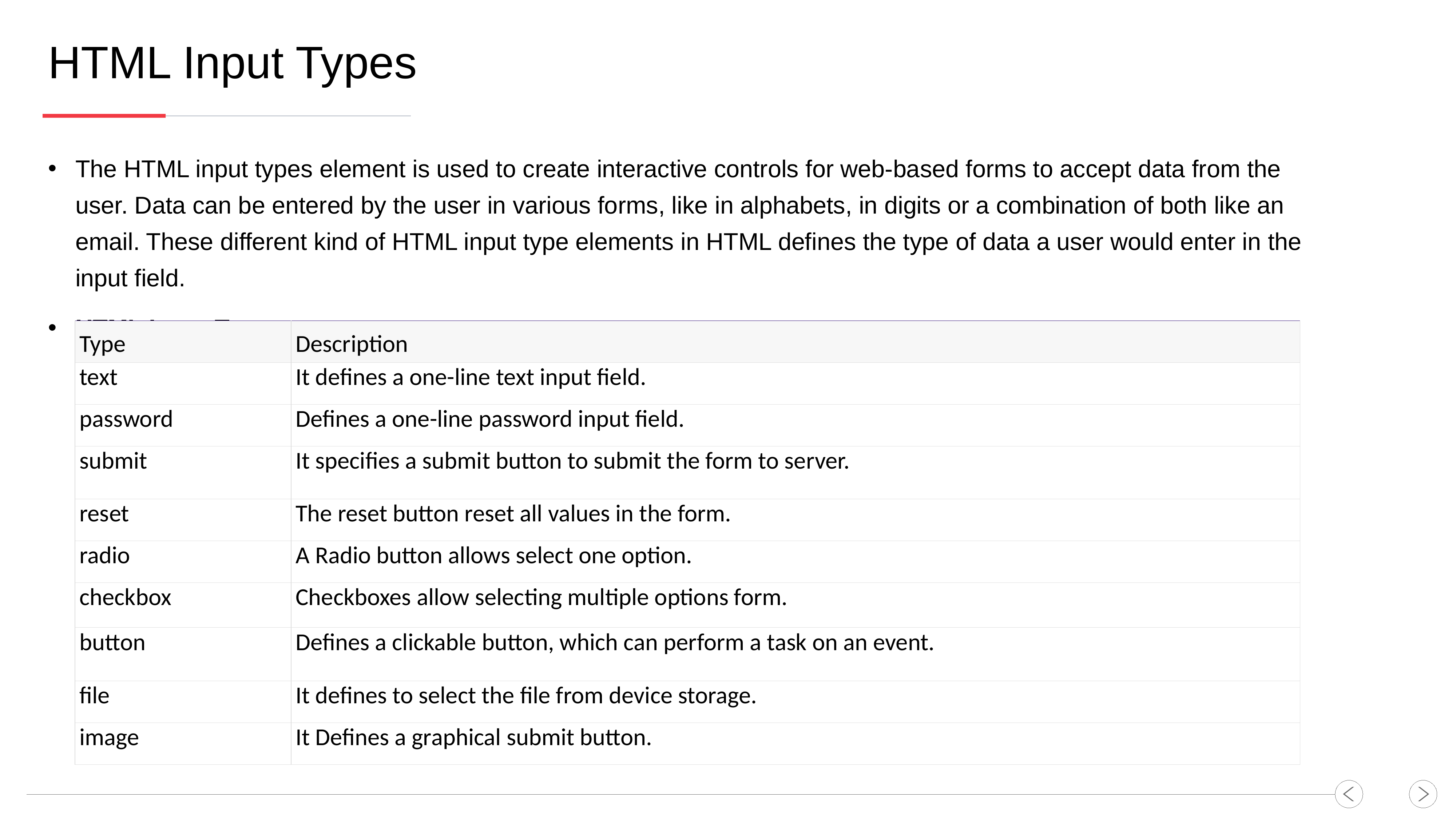

HTML Input Types
The HTML input types element is used to create interactive controls for web-based forms to accept data from the user. Data can be entered by the user in various forms, like in alphabets, in digits or a combination of both like an email. These different kind of HTML input type elements in HTML defines the type of data a user would enter in the input field.
HTML Input Type:

| Type | Description |
| --- | --- |
| text | It defines a one-line text input field. |
| password | Defines a one-line password input field. |
| submit | It specifies a submit button to submit the form to server. |
| reset | The reset button reset all values in the form. |
| radio | A Radio button allows select one option. |
| checkbox | Checkboxes allow selecting multiple options form. |
| button | Defines a clickable button, which can perform a task on an event. |
| file | It defines to select the file from device storage. |
| image | It Defines a graphical submit button. |